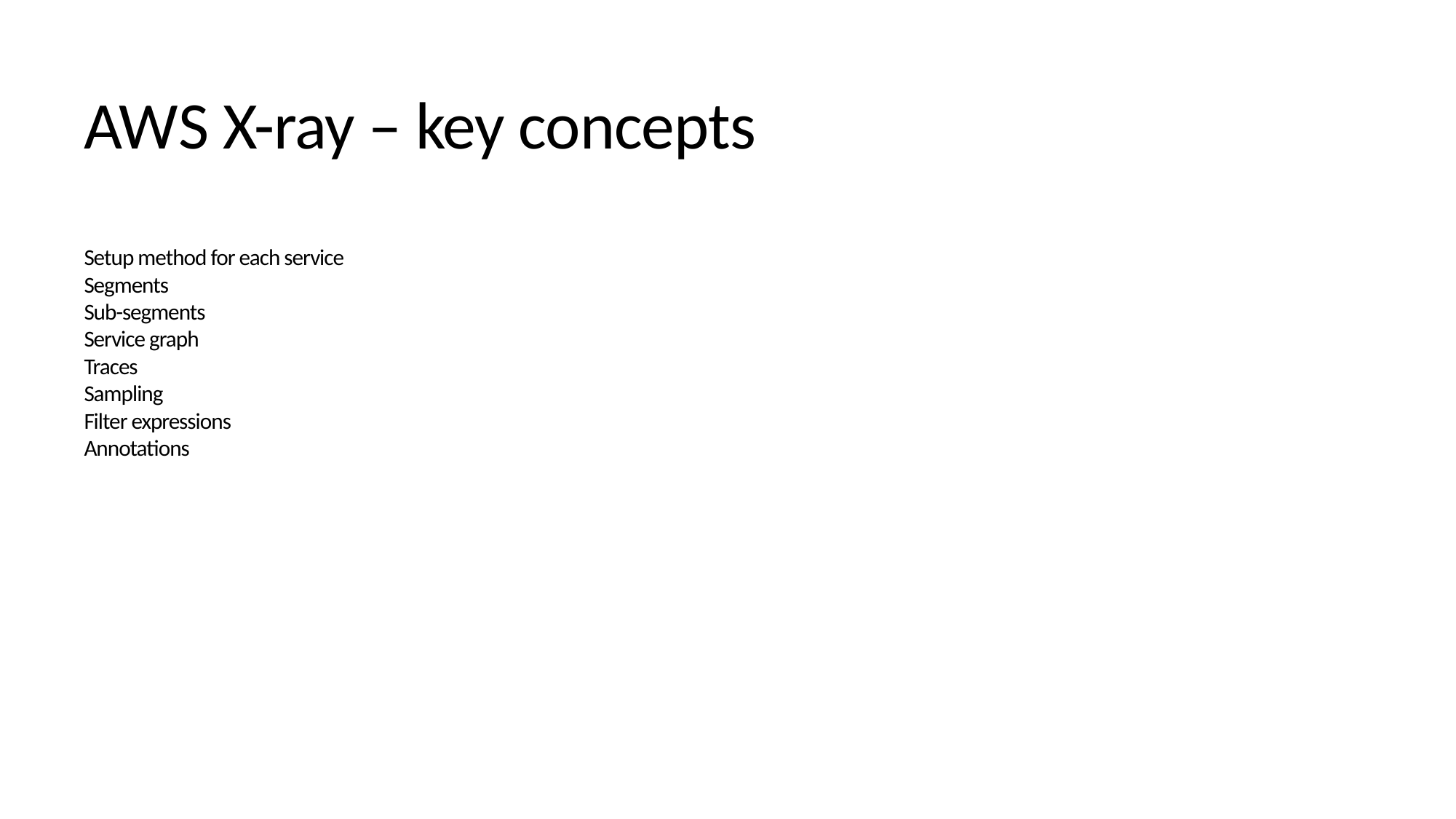

# AWS X-ray – key concepts Setup method for each service Segments Sub-segments Service graph Traces Sampling Filter expressions Annotations